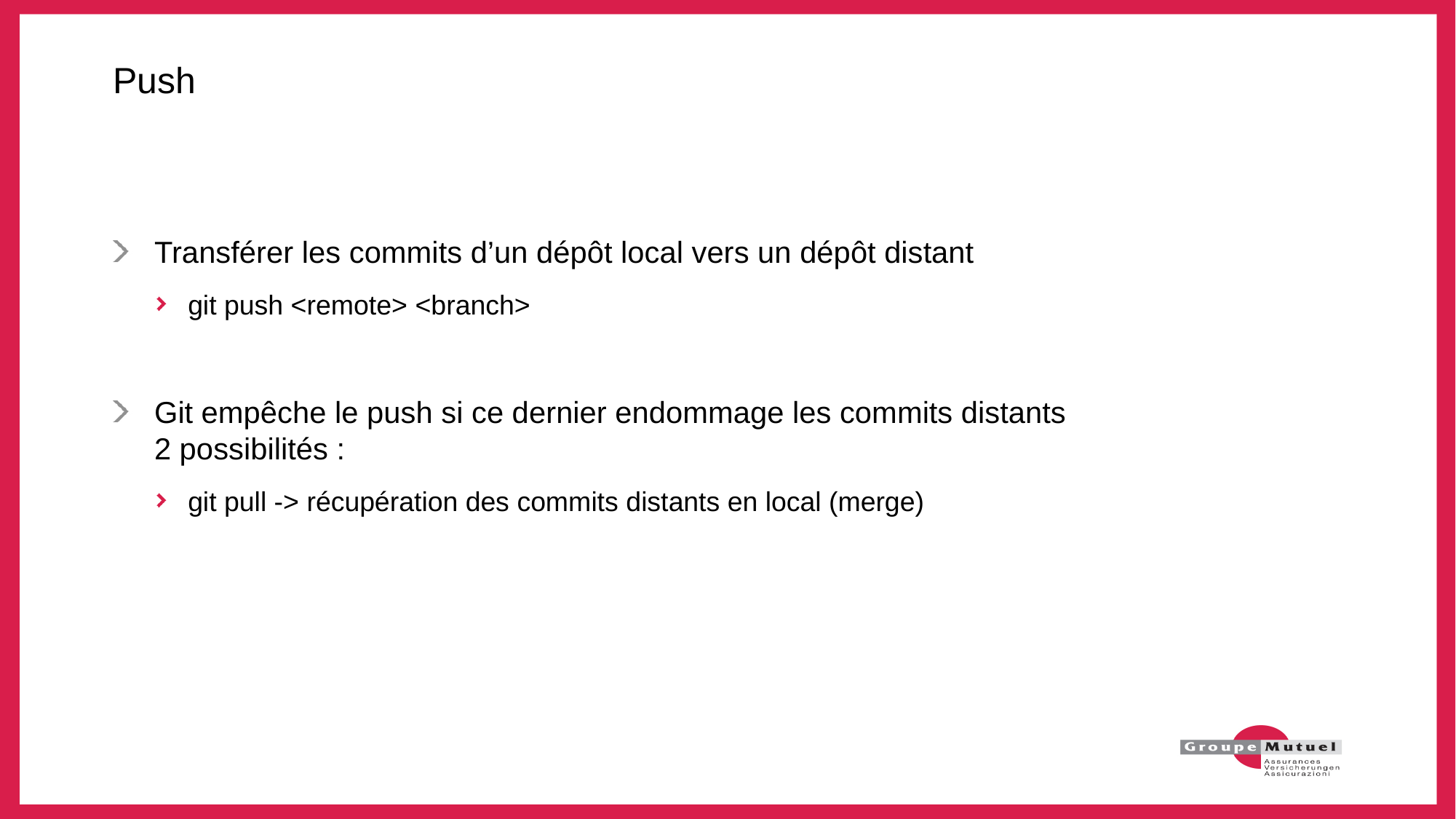

# Push
Transférer les commits d’un dépôt local vers un dépôt distant
git push <remote> <branch>

Git empêche le push si ce dernier endommage les commits distants
2 possibilités :
git pull -> récupération des commits distants en local (merge)